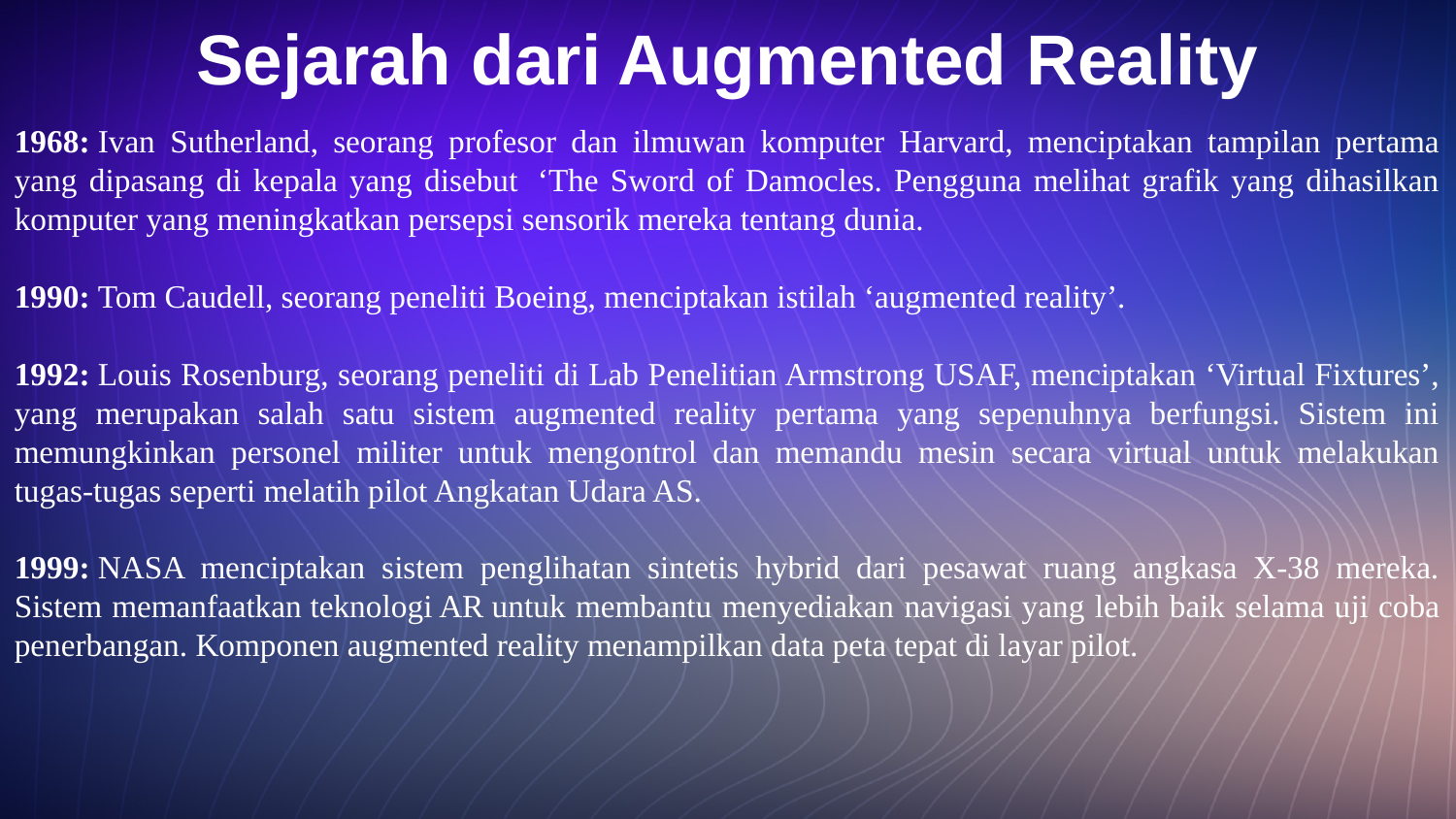

# Sejarah dari Augmented Reality
1968: Ivan Sutherland, seorang profesor dan ilmuwan komputer Harvard, menciptakan tampilan pertama yang dipasang di kepala yang disebut  ‘The Sword of Damocles. Pengguna melihat grafik yang dihasilkan komputer yang meningkatkan persepsi sensorik mereka tentang dunia.

1990: Tom Caudell, seorang peneliti Boeing, menciptakan istilah ‘augmented reality’.

1992: Louis Rosenburg, seorang peneliti di Lab Penelitian Armstrong USAF, menciptakan ‘Virtual Fixtures’, yang merupakan salah satu sistem augmented reality pertama yang sepenuhnya berfungsi. Sistem ini memungkinkan personel militer untuk mengontrol dan memandu mesin secara virtual untuk melakukan tugas-tugas seperti melatih pilot Angkatan Udara AS.

1999: NASA menciptakan sistem penglihatan sintetis hybrid dari pesawat ruang angkasa X-38 mereka. Sistem memanfaatkan teknologi AR untuk membantu menyediakan navigasi yang lebih baik selama uji coba penerbangan. Komponen augmented reality menampilkan data peta tepat di layar pilot.